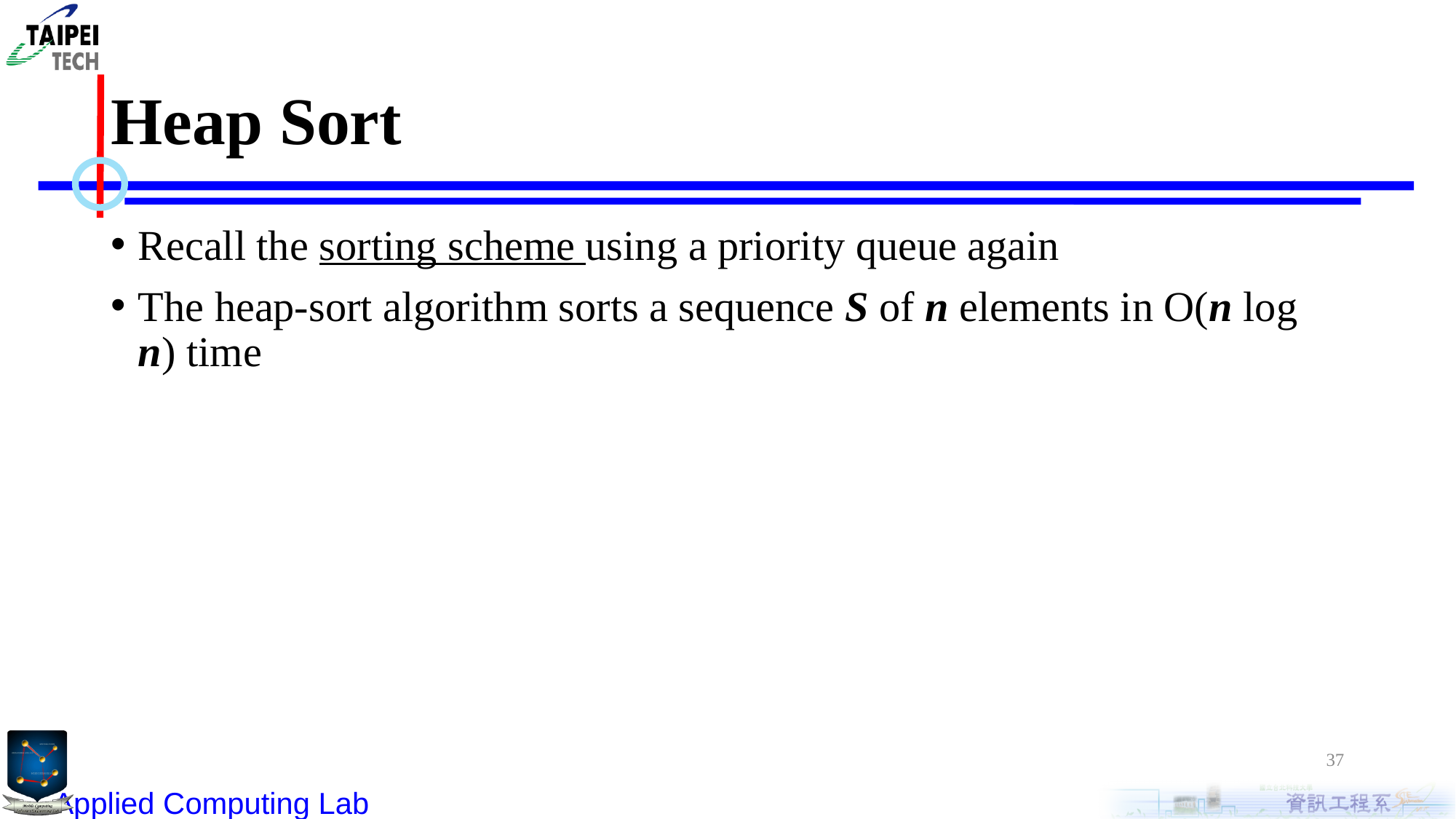

# Heap Sort
Recall the sorting scheme using a priority queue again
The heap-sort algorithm sorts a sequence S of n elements in O(n log n) time
37